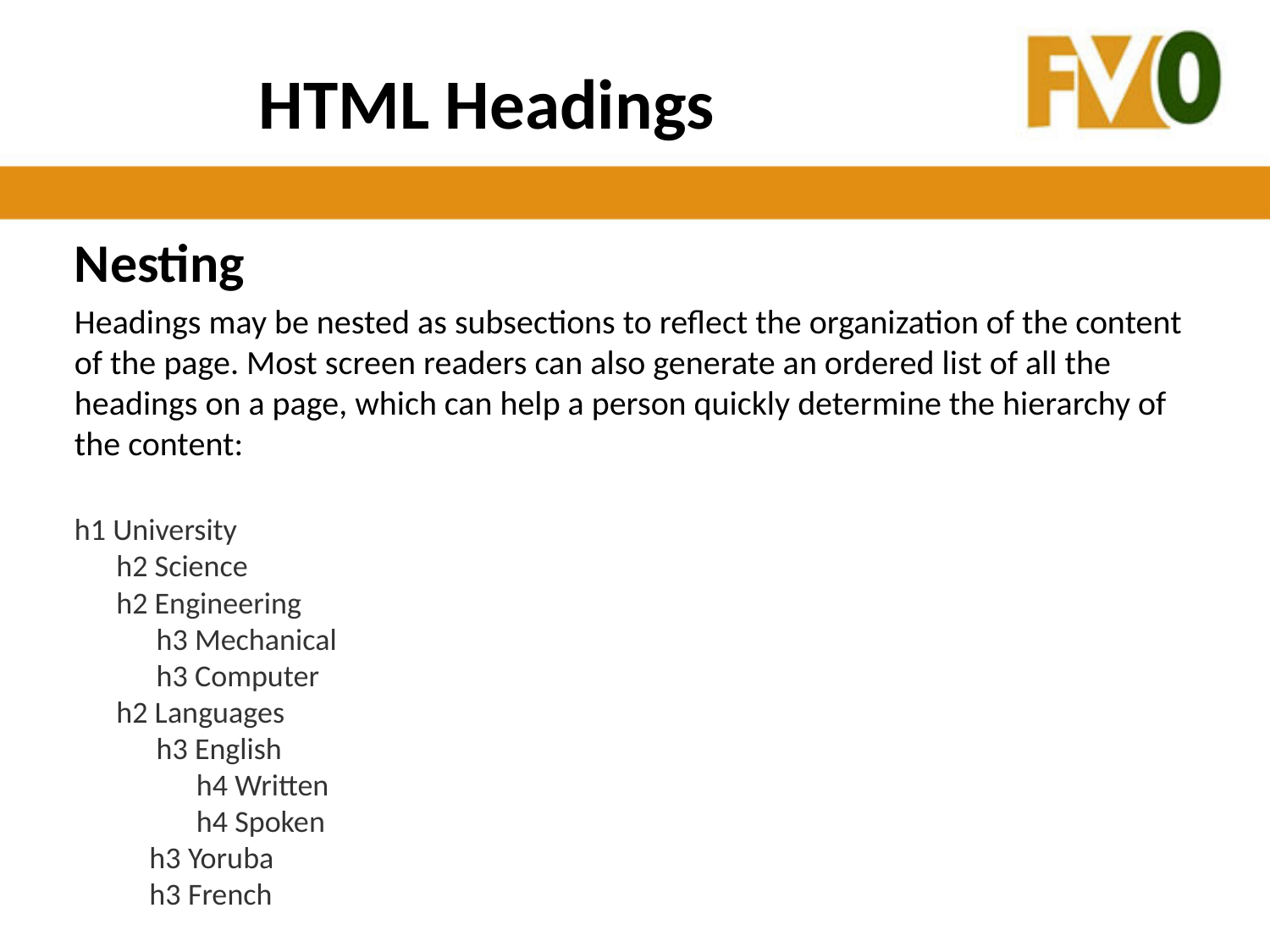

# HTML Headings
Nesting
Headings may be nested as subsections to reflect the organization of the content of the page. Most screen readers can also generate an ordered list of all the headings on a page, which can help a person quickly determine the hierarchy of the content:

h1 University
      h2 Science
      h2 Engineering
   h3 Mechanical
   h3 Computer
      h2 Languages
   h3 English
h4 Written
h4 Spoken
  h3 Yoruba
  h3 French